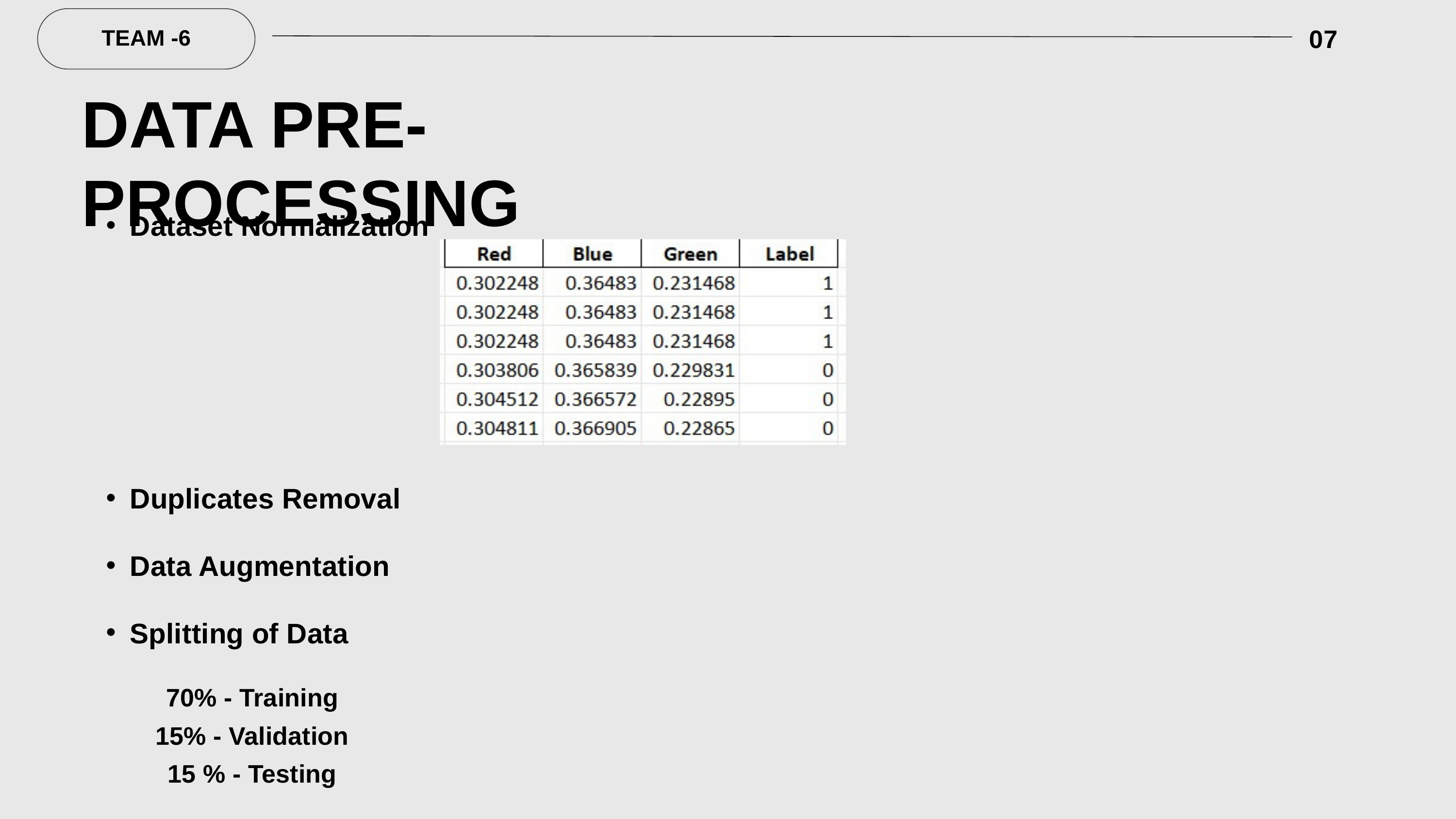

www.reallygreatsite.com

07
TEAM -6

DATA PRE-PROCESSING
Dataset Normalization

Duplicates Removal
Data Augmentation
Splitting of Data

 70% - Training
 15% - Validation
 15 % - Testing